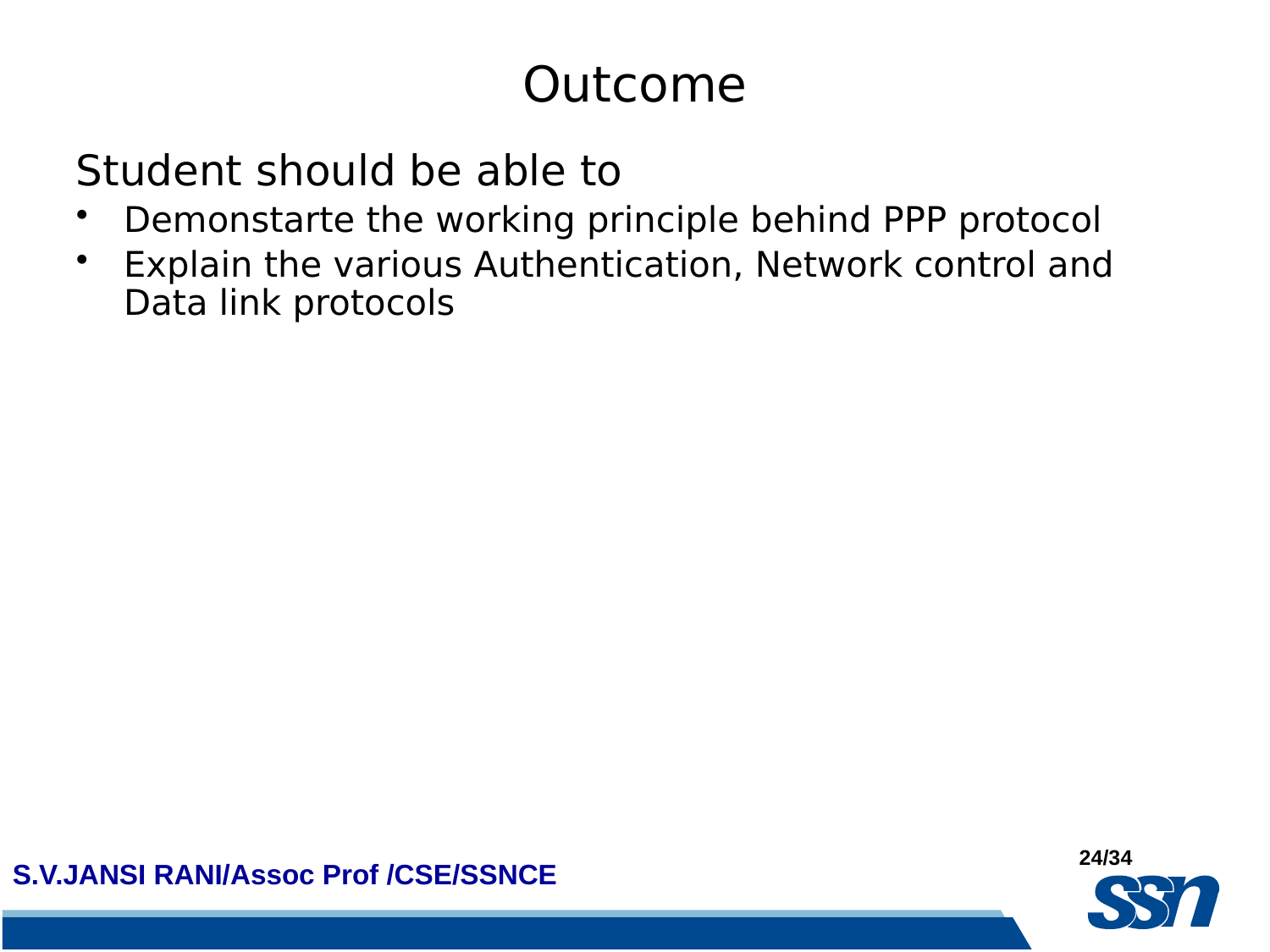

# Outcome
Student should be able to
Demonstarte the working principle behind PPP protocol
Explain the various Authentication, Network control and Data link protocols